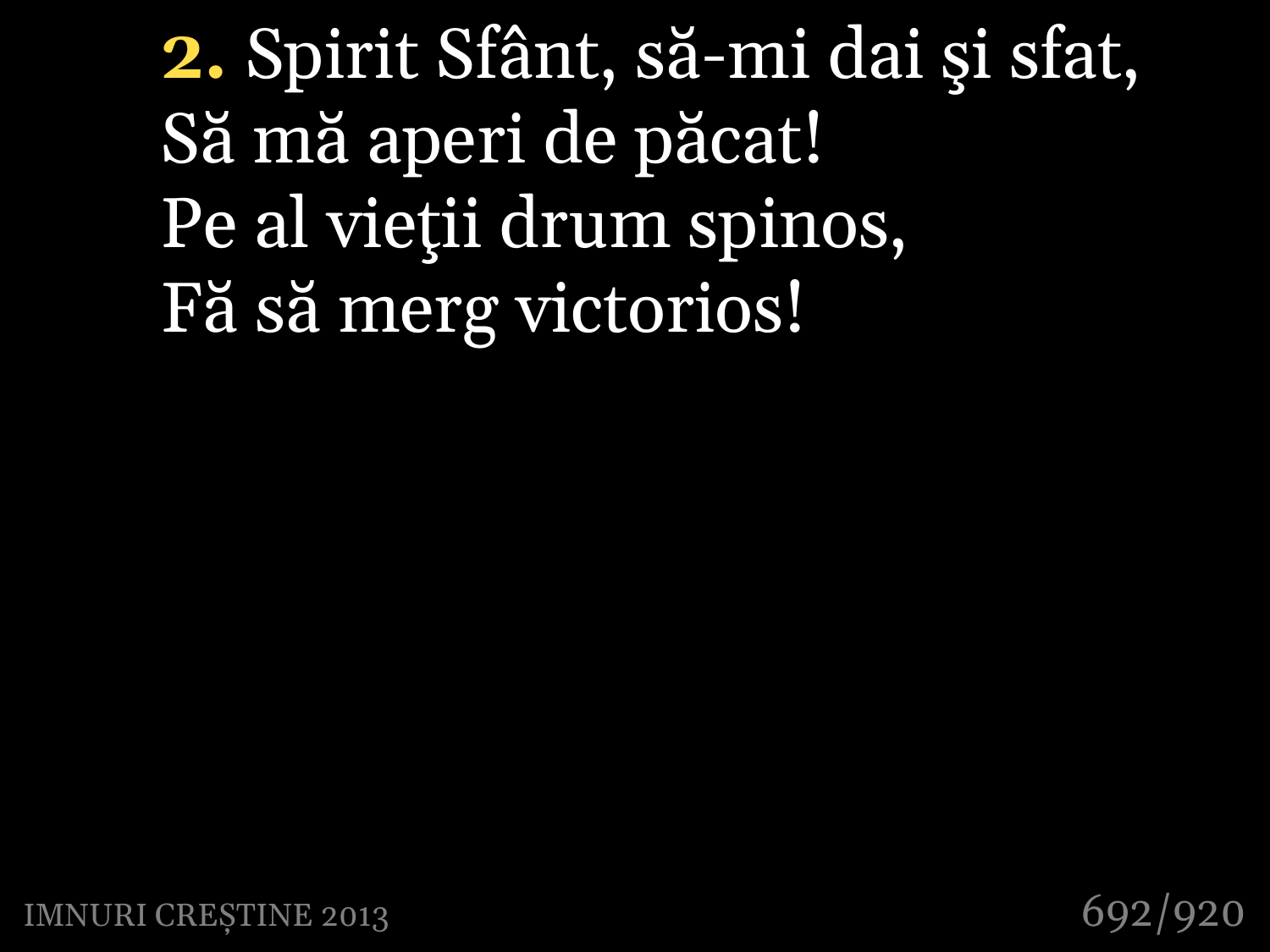

2. Spirit Sfânt, să-mi dai şi sfat,
Să mă aperi de păcat!
Pe al vieţii drum spinos,
Fă să merg victorios!
692/920
IMNURI CREȘTINE 2013